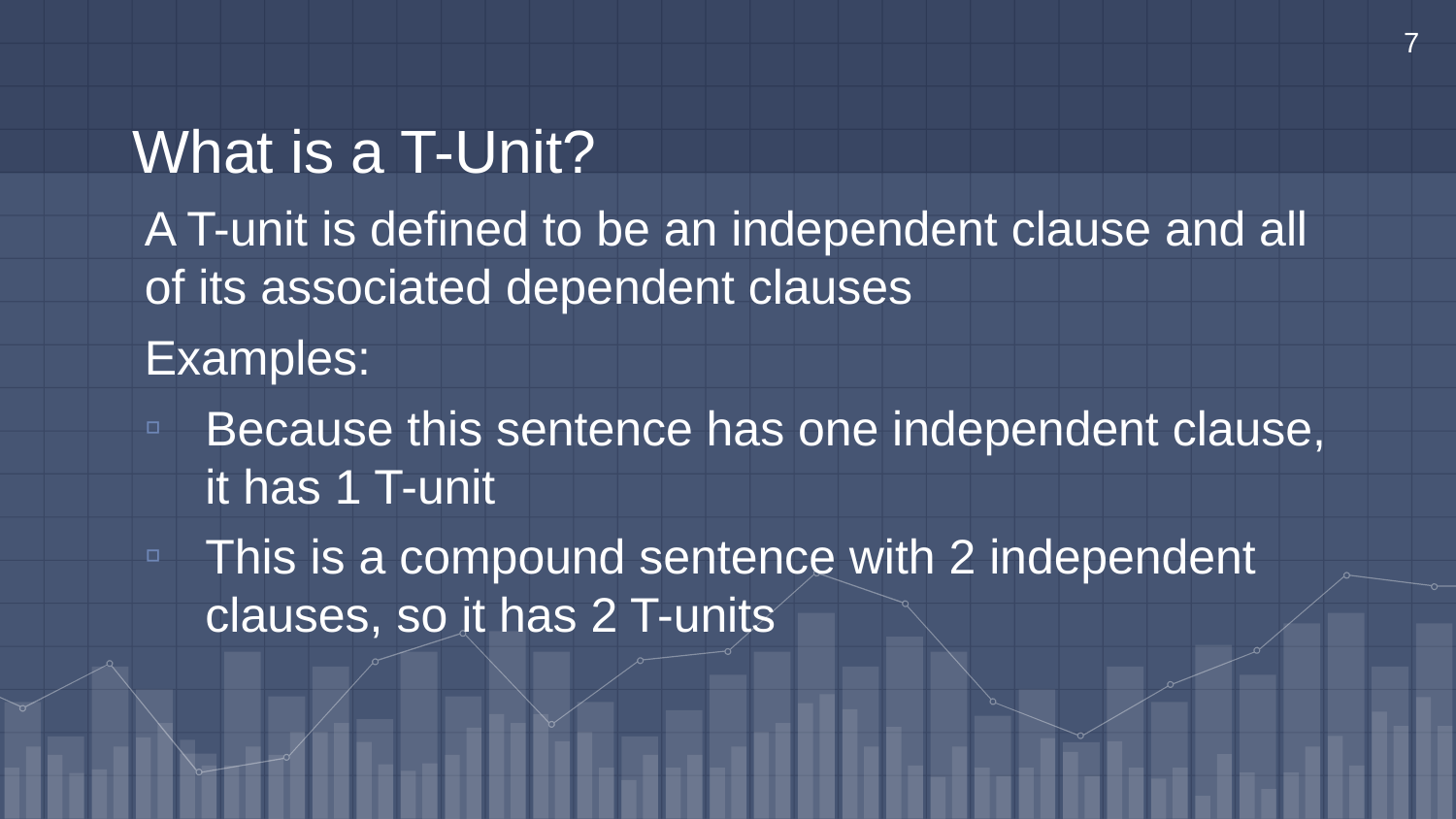

7
# What is a T-Unit?
A T-unit is defined to be an independent clause and all of its associated dependent clauses
Examples:
Because this sentence has one independent clause, it has 1 T-unit
This is a compound sentence with 2 independent clauses, so it has 2 T-units